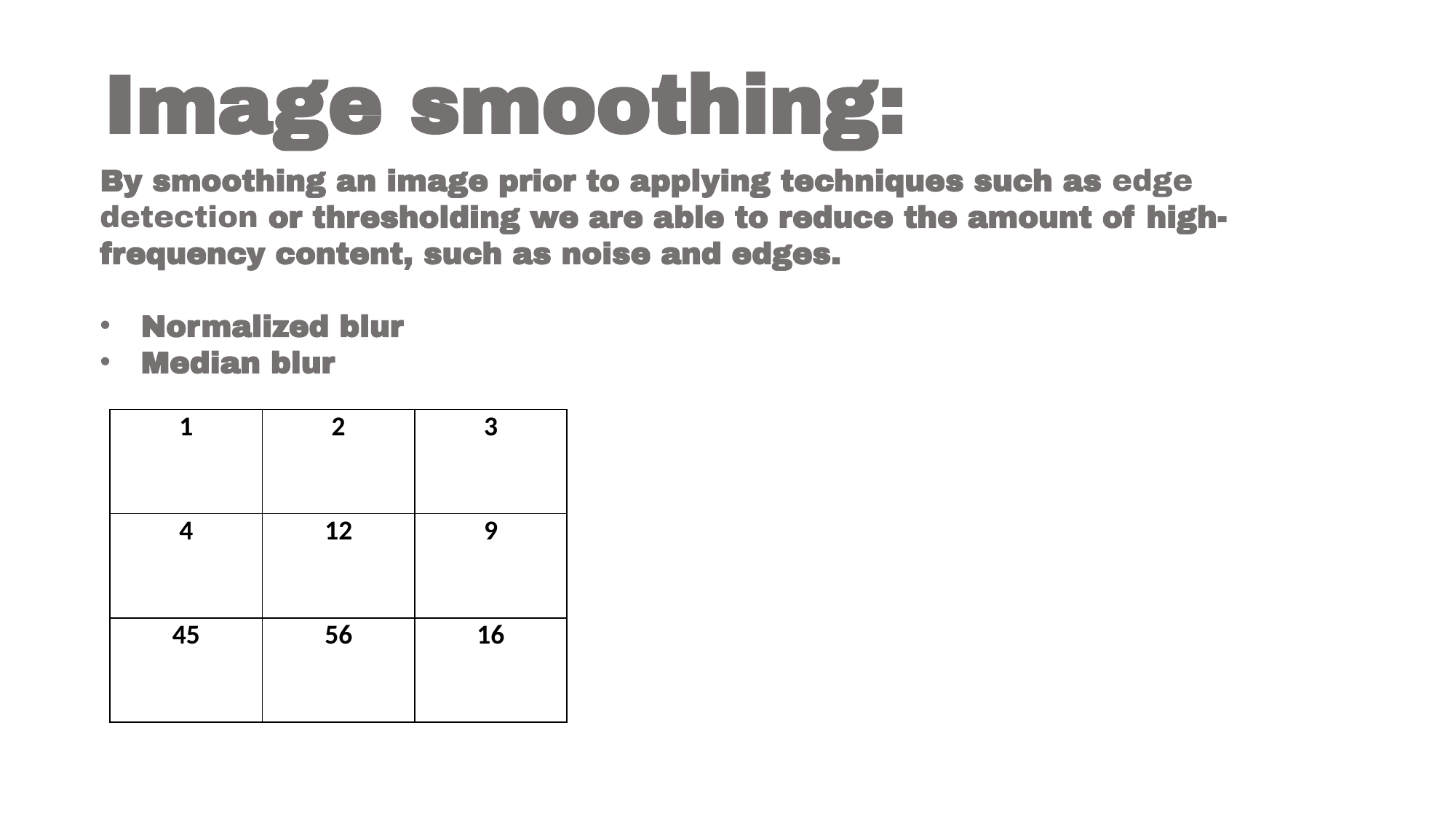

Image smoothing:
By smoothing an image prior to applying techniques such as edge detection or thresholding we are able to reduce the amount of high-frequency content, such as noise and edges.

Normalized blur
Median blur
| 1 | 2 | 3 |
| --- | --- | --- |
| 4 | 12 | 9 |
| 45 | 56 | 16 |